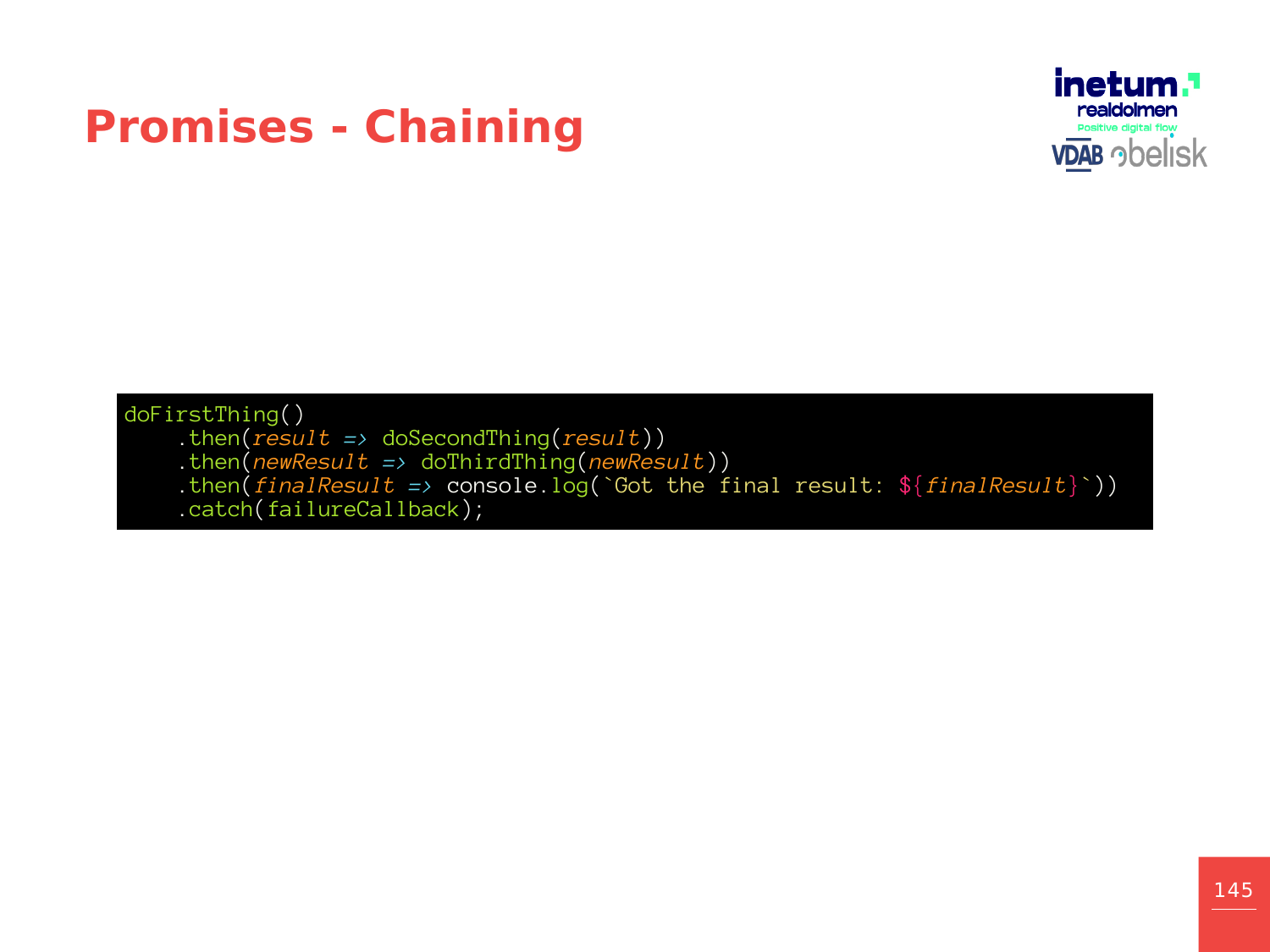

# Promises - Chaining

| doFirstThing()     .then(result => doSecondThing(result))     .then(newResult => doThirdThing(newResult))     .then(finalResult => console.log(`Got the final result: ${finalResult}`))     .catch(failureCallback); |
| --- |